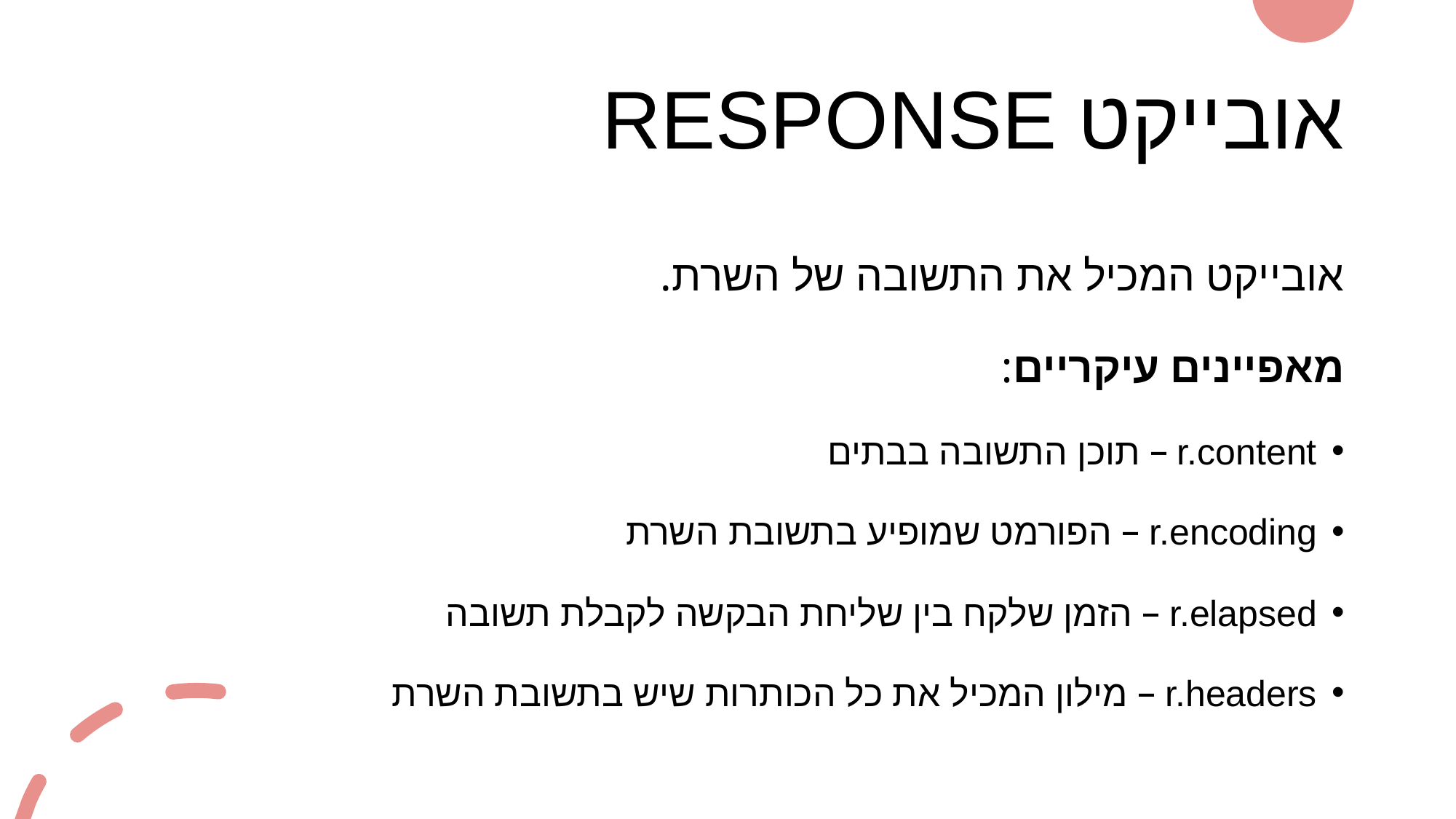

# אובייקט RESPONSE
אובייקט המכיל את התשובה של השרת.
מאפיינים עיקריים:
r.content – תוכן התשובה בבתים
r.encoding – הפורמט שמופיע בתשובת השרת
r.elapsed – הזמן שלקח בין שליחת הבקשה לקבלת תשובה
r.headers – מילון המכיל את כל הכותרות שיש בתשובת השרת